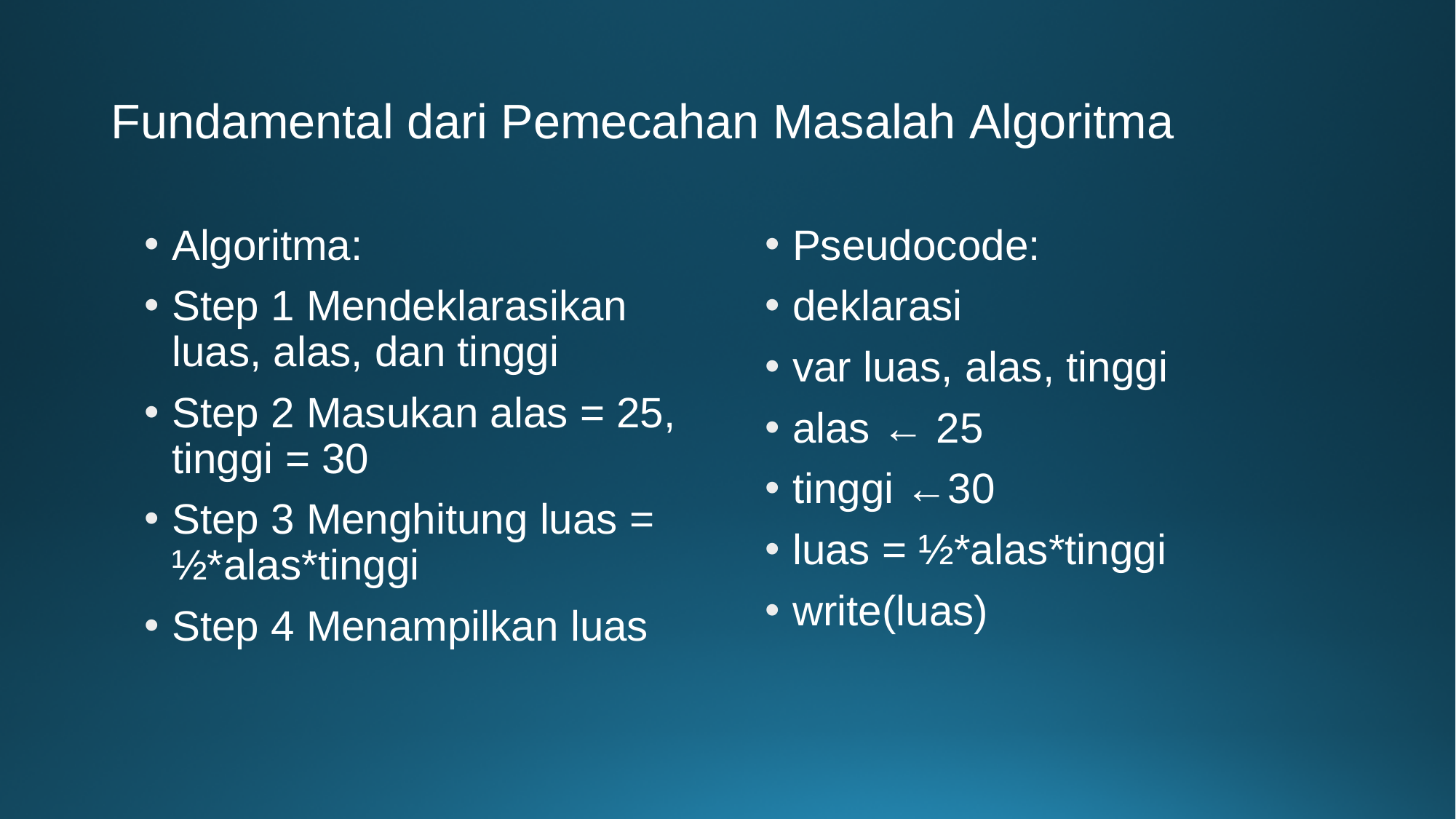

# Fundamental dari Pemecahan Masalah Algoritma
Algoritma:
Step 1 Mendeklarasikan luas, alas, dan tinggi
Step 2 Masukan alas = 25, tinggi = 30
Step 3 Menghitung luas = ½*alas*tinggi
Step 4 Menampilkan luas
Pseudocode:
deklarasi
var luas, alas, tinggi
alas ← 25
tinggi ←30
luas = ½*alas*tinggi
write(luas)